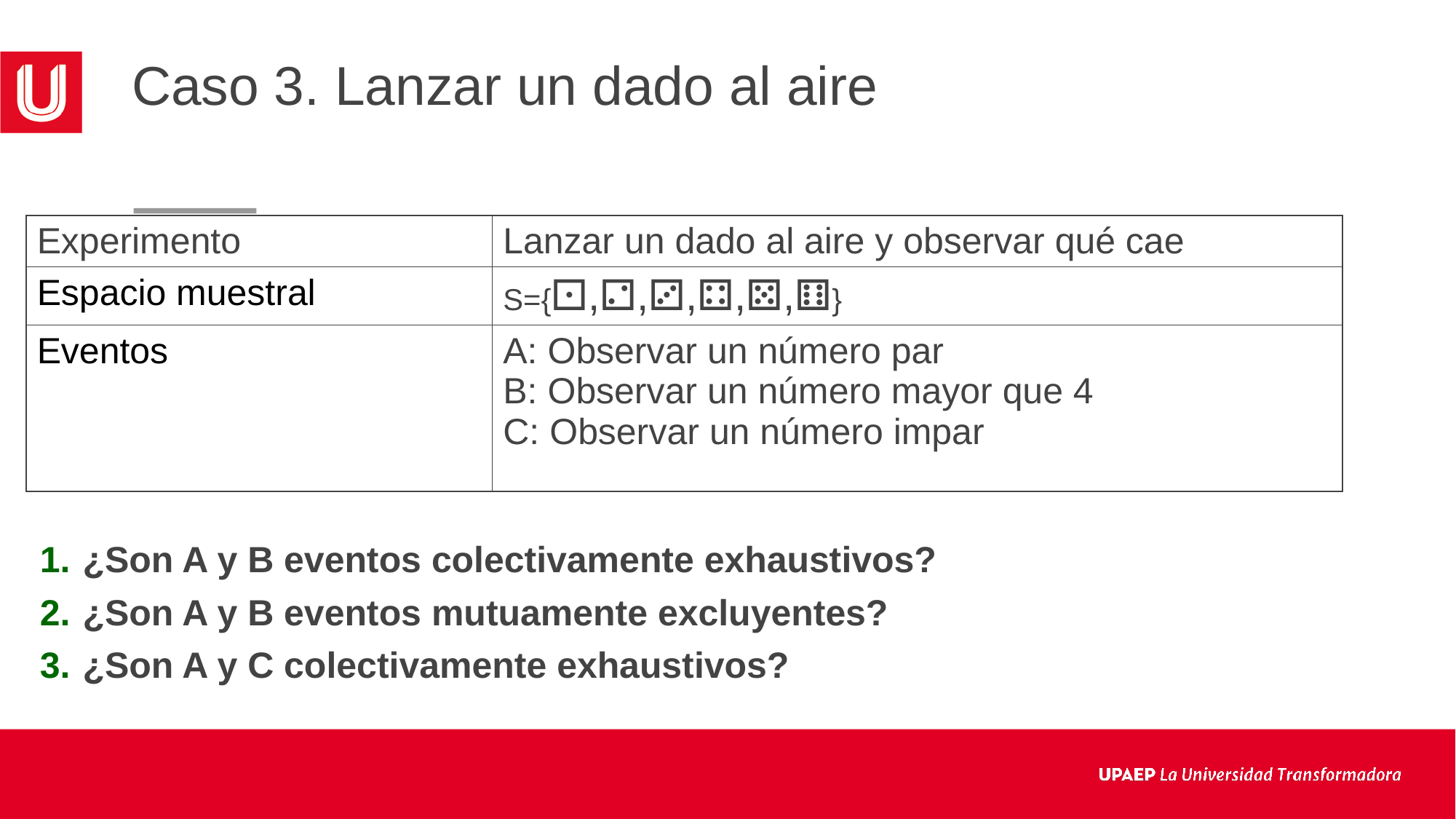

# Caso 3. Lanzar un dado al aire
| Experimento | Lanzar un dado al aire y observar qué cae |
| --- | --- |
| Espacio muestral | S={⚀,⚁,⚂,⚃,⚄,⚅} |
| Eventos | A: Observar un número par B: Observar un número mayor que 4 C: Observar un número impar |
¿Son A y B eventos colectivamente exhaustivos?
¿Son A y B eventos mutuamente excluyentes?
¿Son A y C colectivamente exhaustivos?